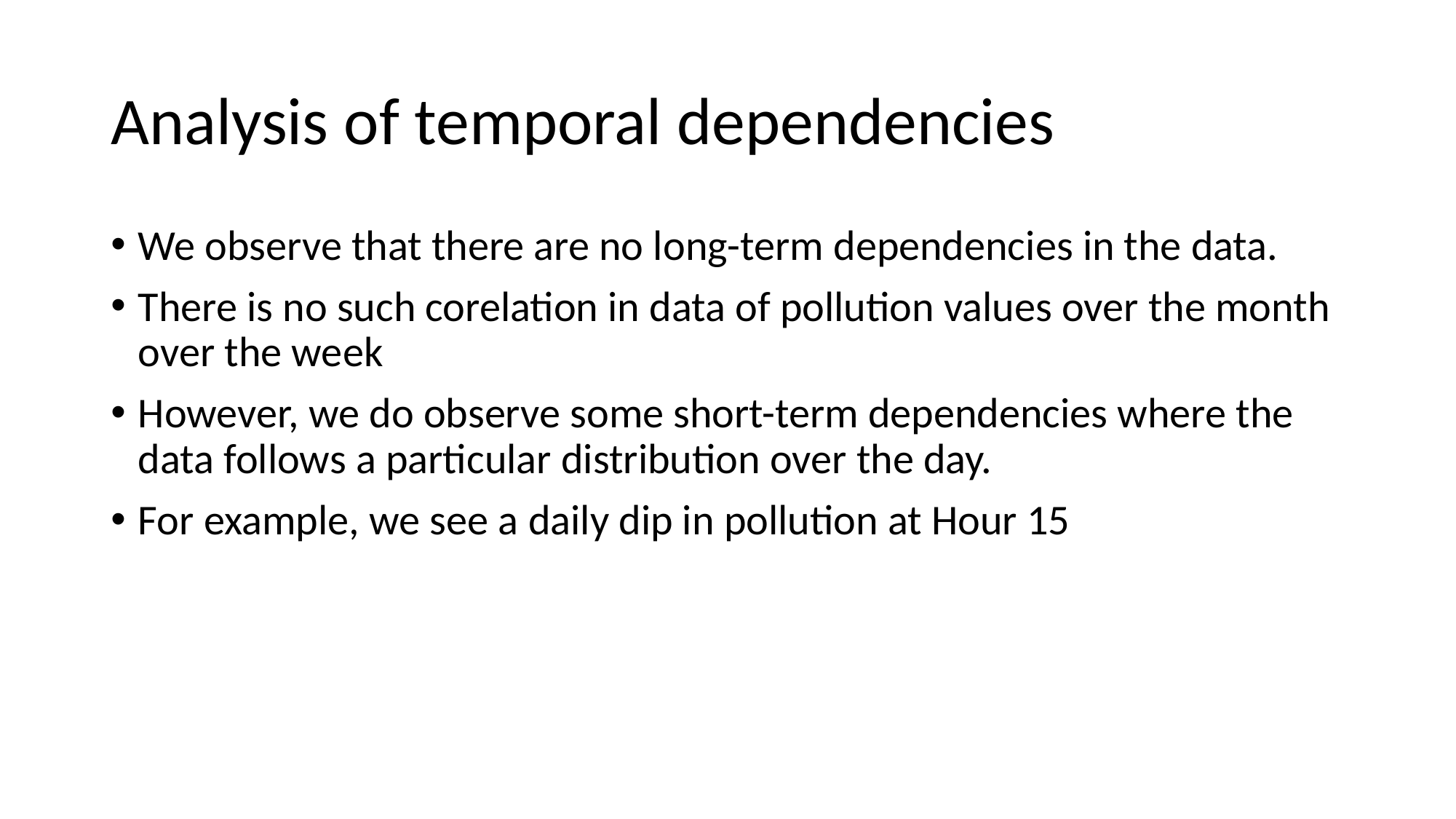

# Analysis of temporal dependencies
We observe that there are no long-term dependencies in the data.
There is no such corelation in data of pollution values over the month over the week
However, we do observe some short-term dependencies where the data follows a particular distribution over the day.
For example, we see a daily dip in pollution at Hour 15